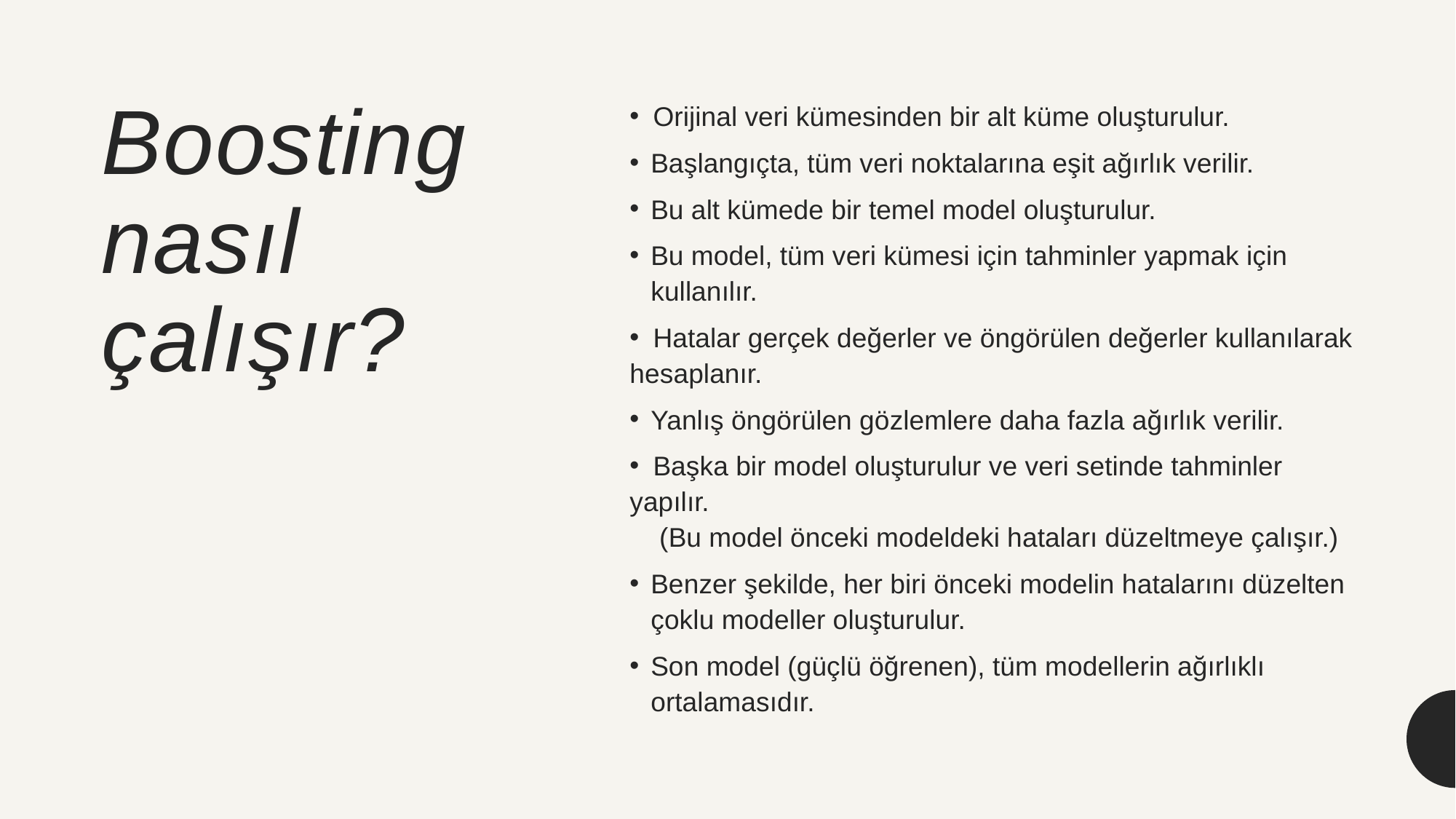

# Boosting nasıl çalışır?
  Orijinal veri kümesinden bir alt küme oluşturulur.
Başlangıçta, tüm veri noktalarına eşit ağırlık verilir.
Bu alt kümede bir temel model oluşturulur.
Bu model, tüm veri kümesi için tahminler yapmak için kullanılır.
  Hatalar gerçek değerler ve öngörülen değerler kullanılarak hesaplanır.
Yanlış öngörülen gözlemlere daha fazla ağırlık verilir.
  Başka bir model oluşturulur ve veri setinde tahminler yapılır.
    (Bu model önceki modeldeki hataları düzeltmeye çalışır.)
Benzer şekilde, her biri önceki modelin hatalarını düzelten çoklu modeller oluşturulur.
Son model (güçlü öğrenen), tüm modellerin ağırlıklı ortalamasıdır.